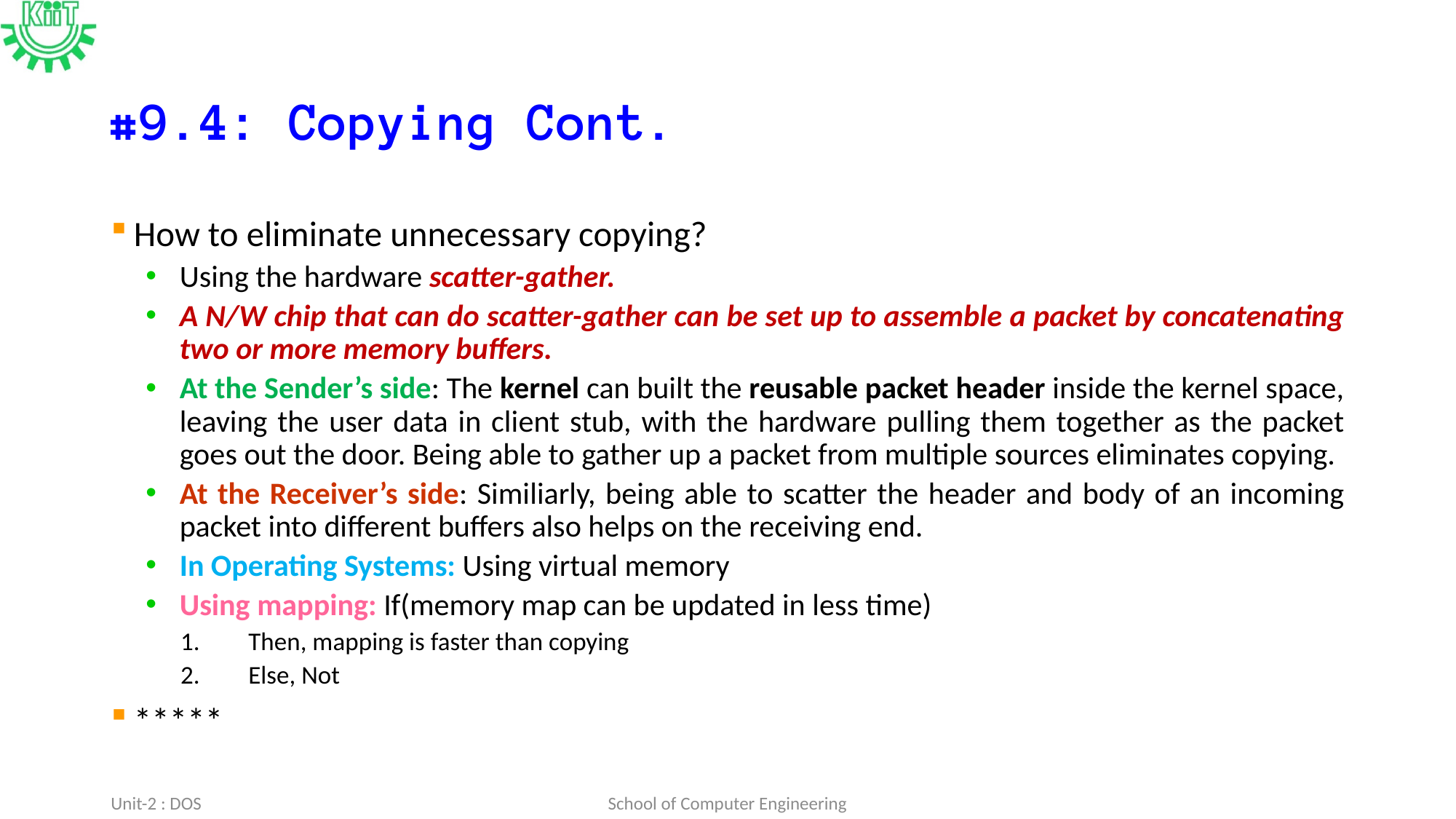

# #9.4: Copying Cont.
How to eliminate unnecessary copying?
Using the hardware scatter-gather.
A N/W chip that can do scatter-gather can be set up to assemble a packet by concatenating two or more memory buffers.
At the Sender’s side: The kernel can built the reusable packet header inside the kernel space, leaving the user data in client stub, with the hardware pulling them together as the packet goes out the door. Being able to gather up a packet from multiple sources eliminates copying.
At the Receiver’s side: Similiarly, being able to scatter the header and body of an incoming packet into different buffers also helps on the receiving end.
In Operating Systems: Using virtual memory
Using mapping: If(memory map can be updated in less time)
Then, mapping is faster than copying
Else, Not
*****
Unit-2 : DOS
35
School of Computer Engineering